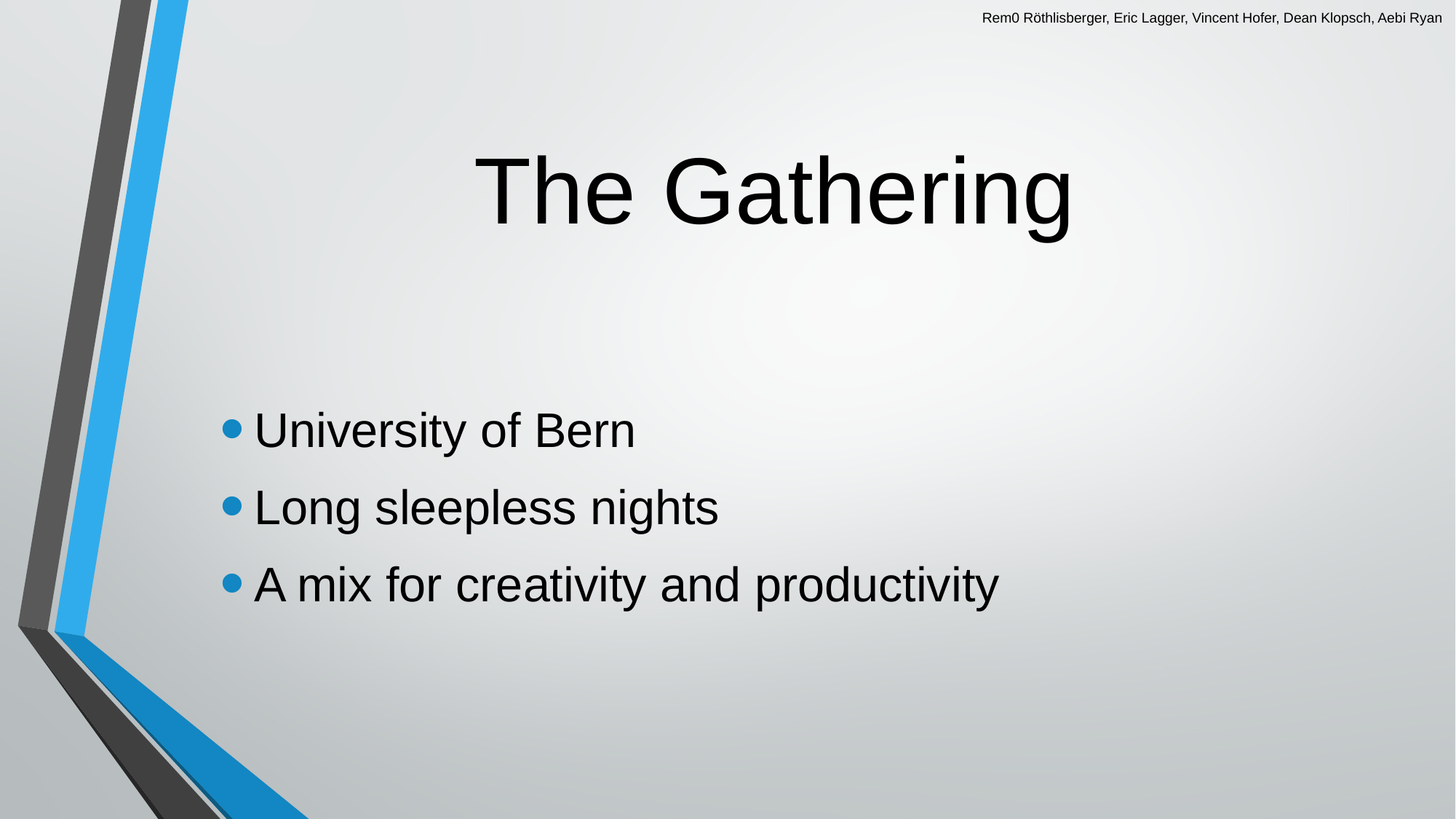

Rem0 Röthlisberger, Eric Lagger, Vincent Hofer, Dean Klopsch, Aebi Ryan
# The Gathering
University of Bern
Long sleepless nights
A mix for creativity and productivity